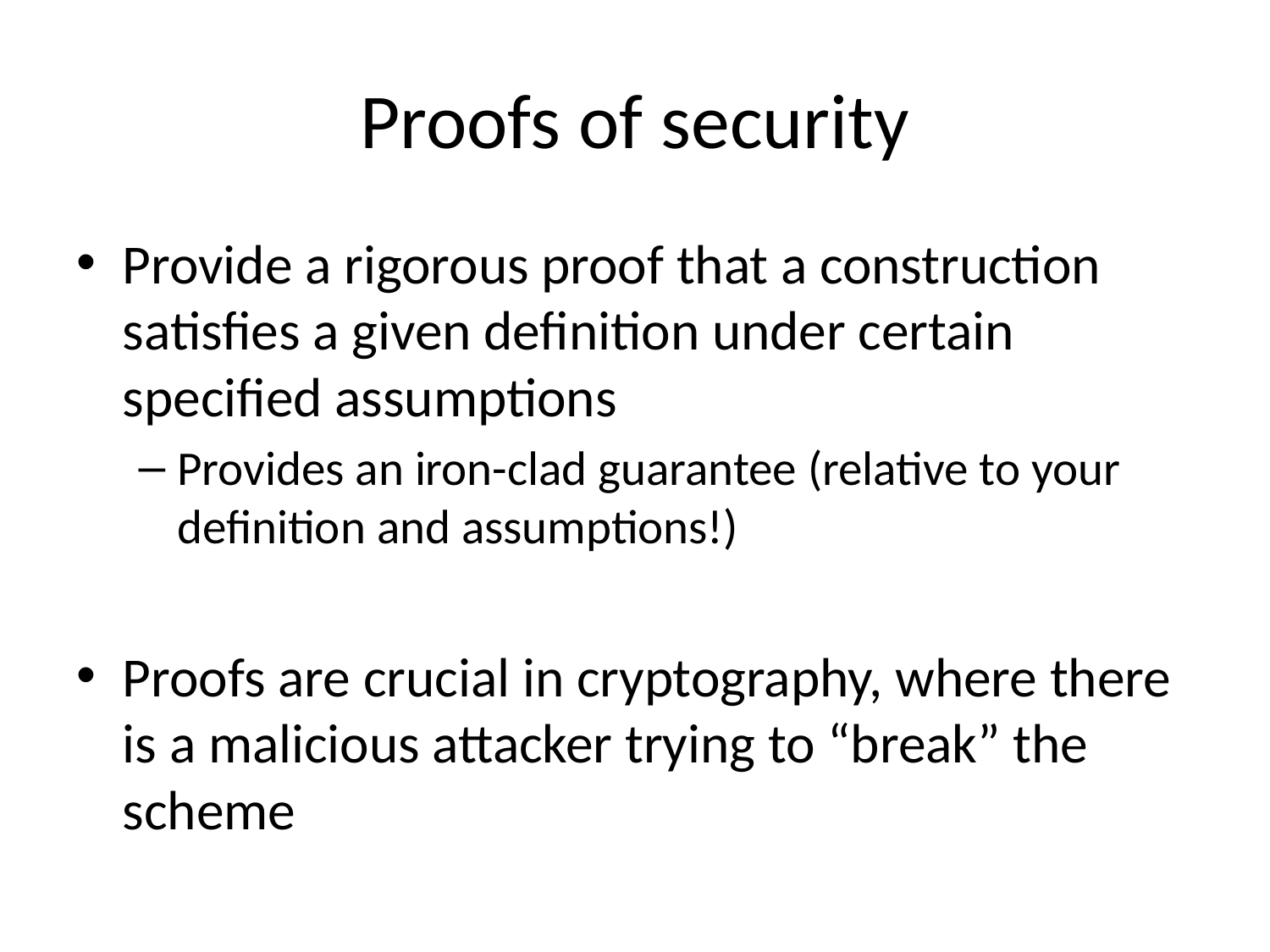

# Proofs of security
Provide a rigorous proof that a construction satisfies a given definition under certain specified assumptions
Provides an iron-clad guarantee (relative to your definition and assumptions!)

Proofs are crucial in cryptography, where there is a malicious attacker trying to “break” the scheme